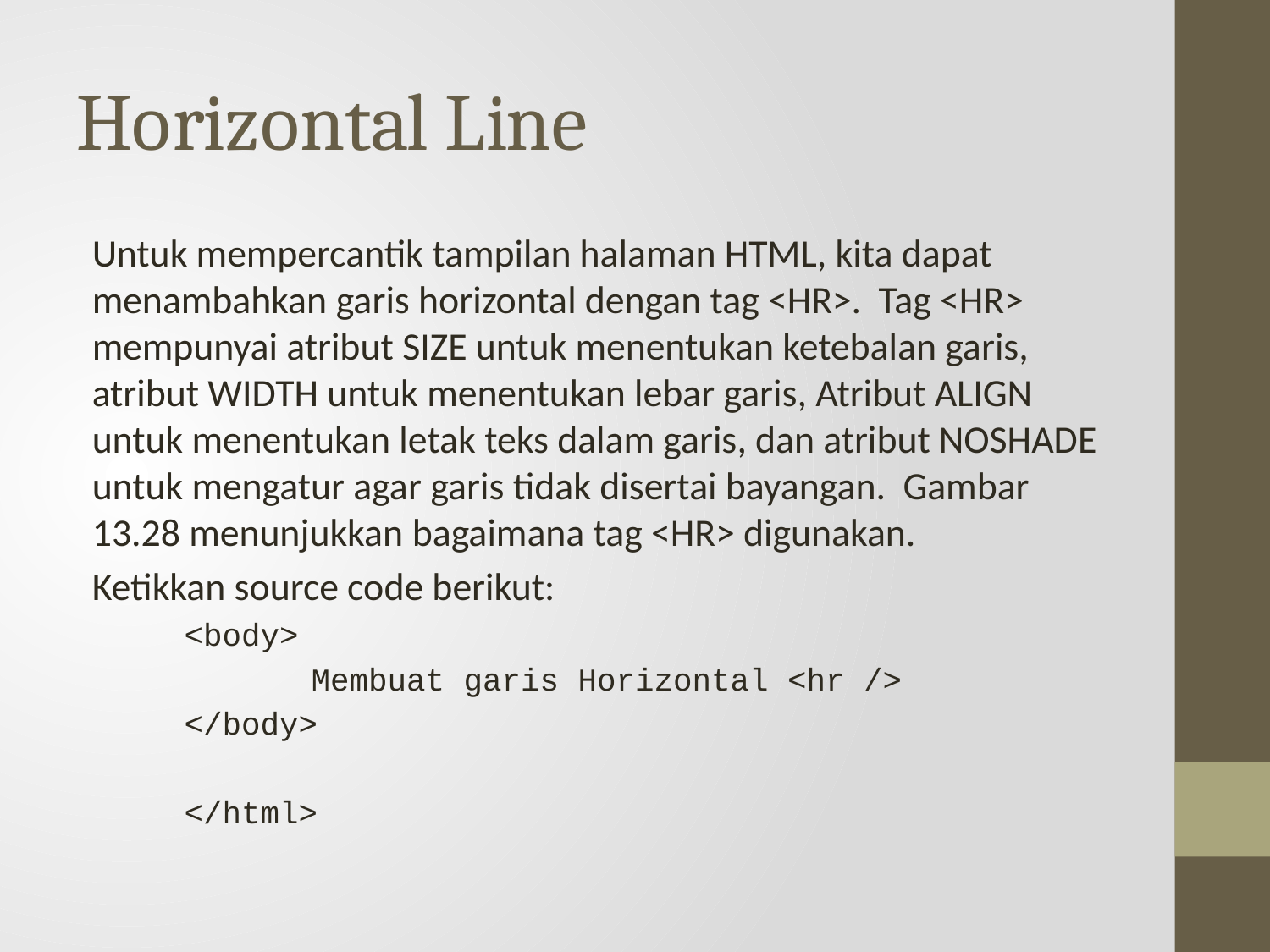

# Horizontal Line
Untuk mempercantik tampilan halaman HTML, kita dapat menambahkan garis horizontal dengan tag <HR>.  Tag <HR> mempunyai atribut SIZE untuk menentukan ketebalan garis, atribut WIDTH untuk menentukan lebar garis, Atribut ALIGN untuk menentukan letak teks dalam garis, dan atribut NOSHADE untuk mengatur agar garis tidak disertai bayangan.  Gambar 13.28 menunjukkan bagaimana tag <HR> digunakan.
Ketikkan source code berikut:
<body>
	Membuat garis Horizontal <hr />
</body>

</html>